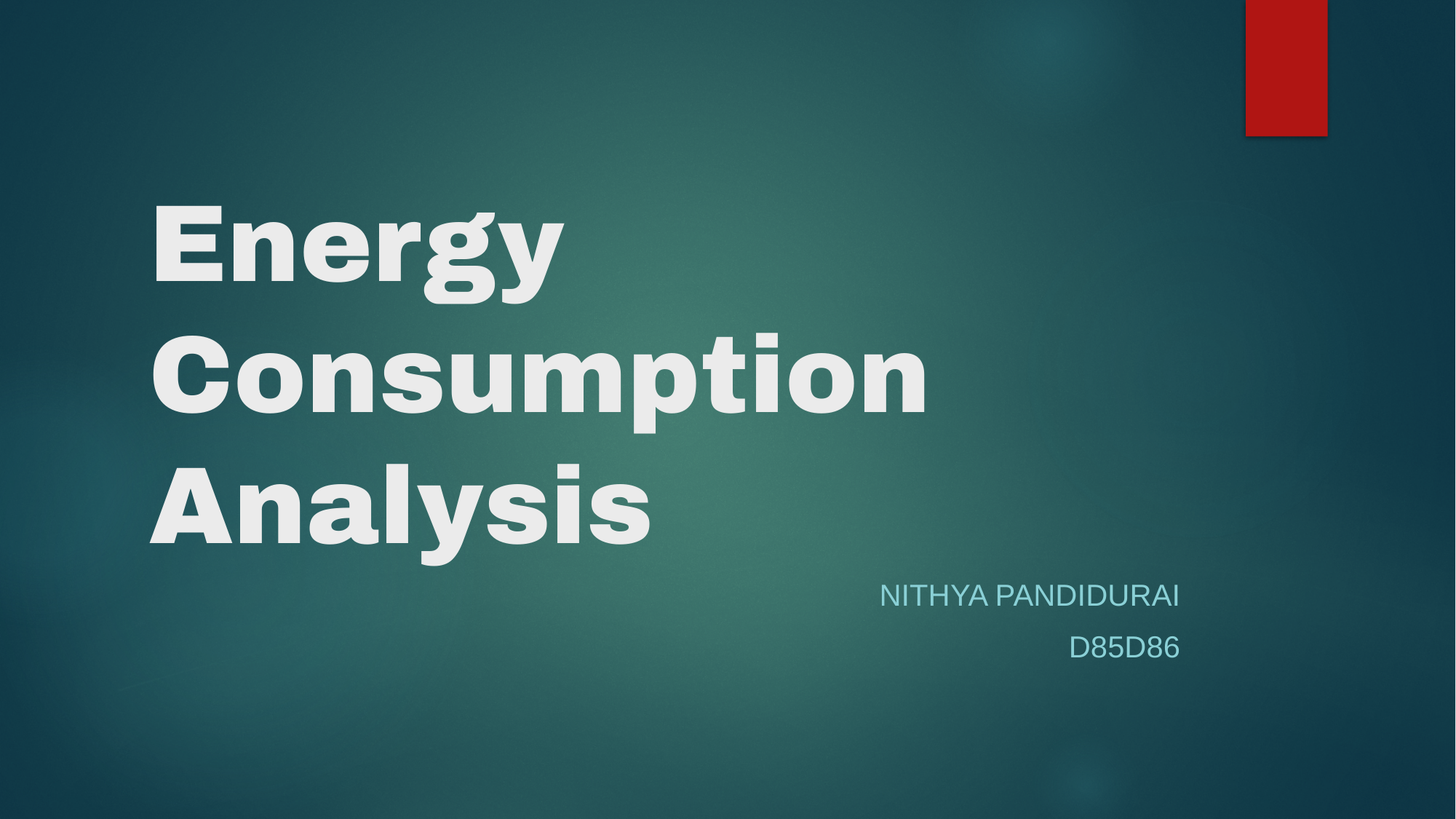

# Energy Consumption Analysis
Nithya Pandidurai
D85D86